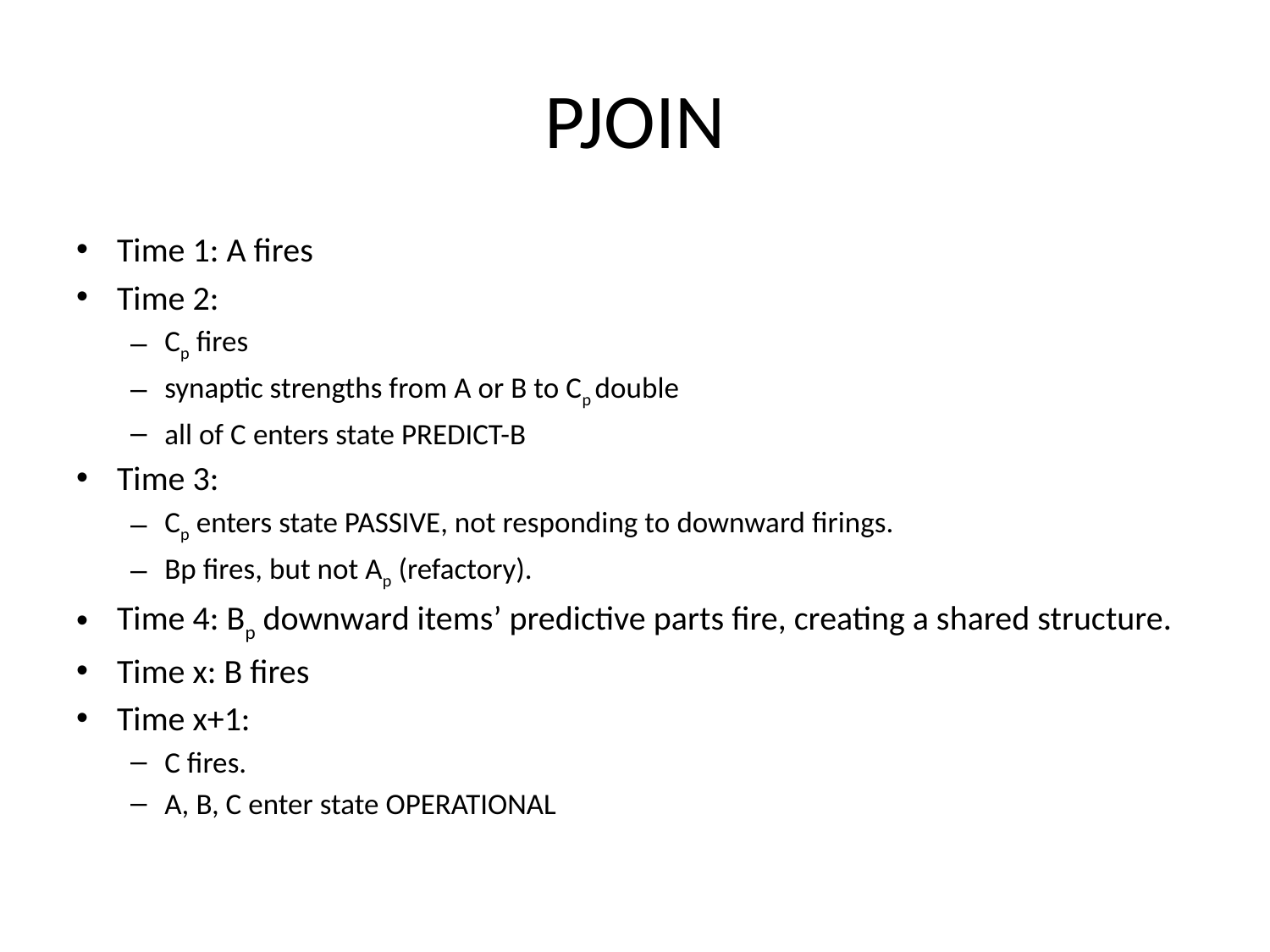

# PJOIN
Time 1: A fires
Time 2:
Cp fires
synaptic strengths from A or B to Cp double
all of C enters state PREDICT-B
Time 3:
Cp enters state PASSIVE, not responding to downward firings.
Bp fires, but not Ap (refactory).
Time 4: Bp downward items’ predictive parts fire, creating a shared structure.
Time x: B fires
Time x+1:
C fires.
A, B, C enter state OPERATIONAL